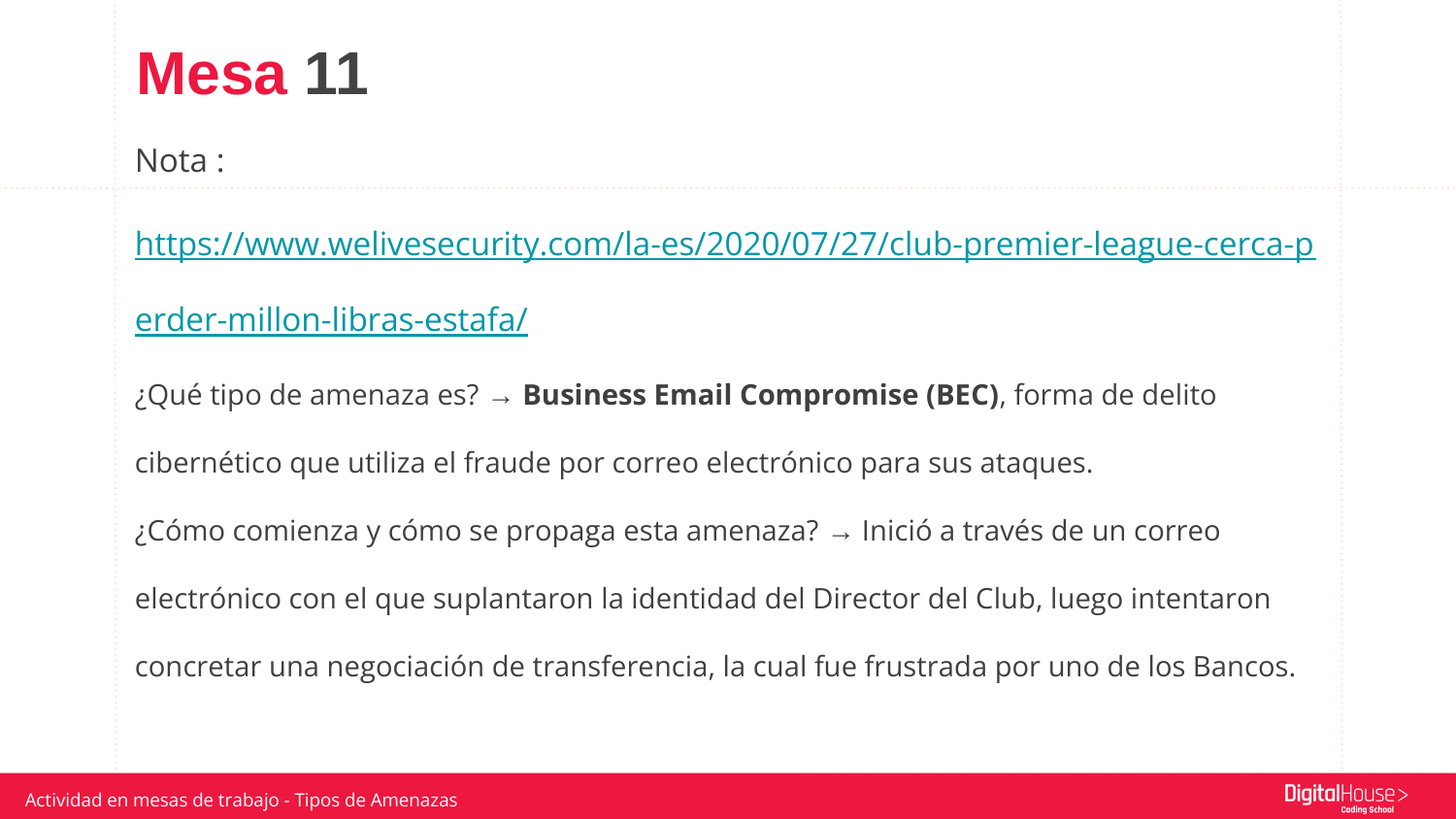

Mesa 11
Nota : https://www.welivesecurity.com/la-es/2020/07/27/club-premier-league-cerca-perder-millon-libras-estafa/
¿Qué tipo de amenaza es? → Business Email Compromise (BEC), forma de delito cibernético que utiliza el fraude por correo electrónico para sus ataques.
¿Cómo comienza y cómo se propaga esta amenaza? → Inició a través de un correo electrónico con el que suplantaron la identidad del Director del Club, luego intentaron concretar una negociación de transferencia, la cual fue frustrada por uno de los Bancos.